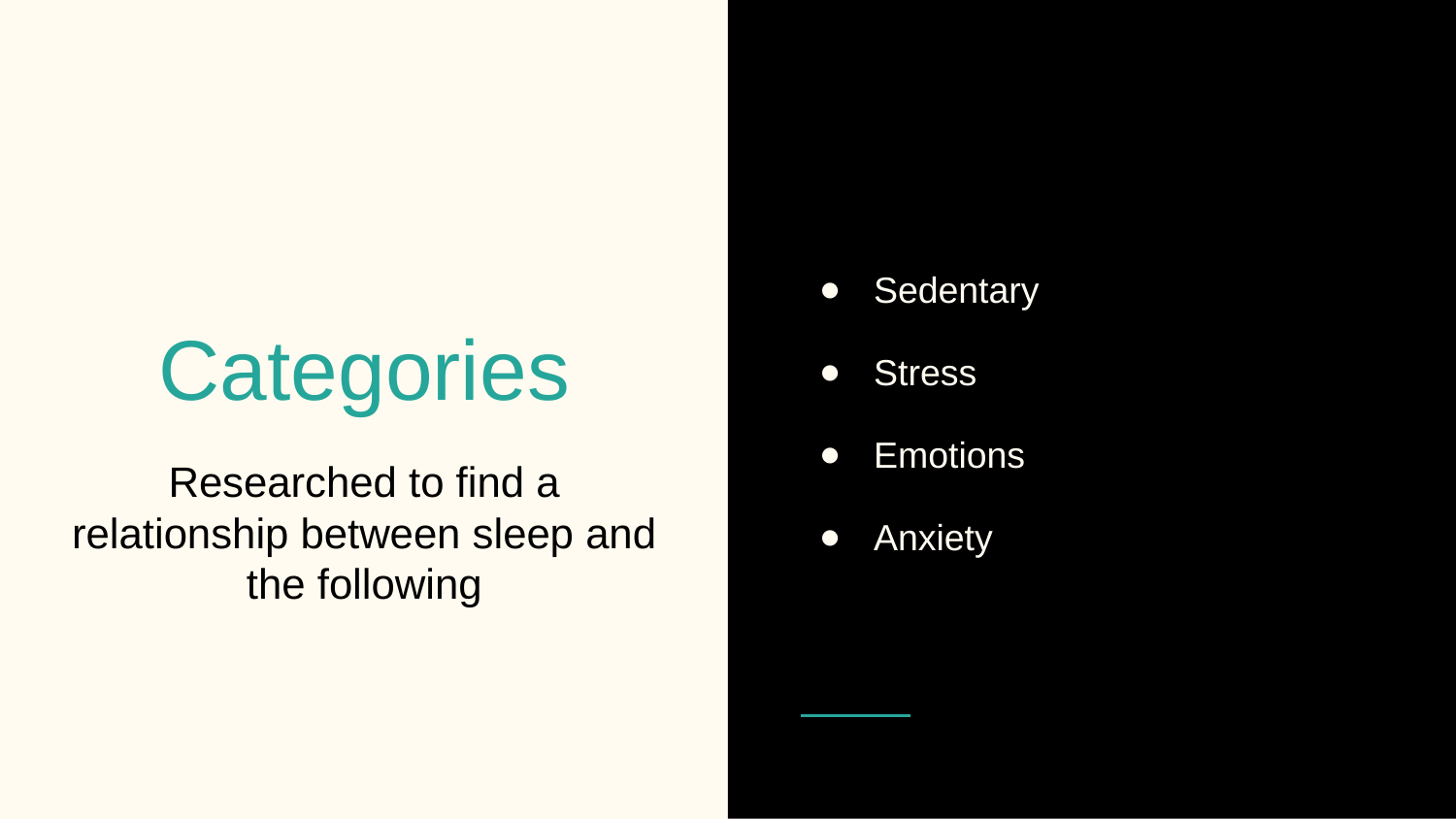

Sedentary
Stress
Emotions
Anxiety
# Categories
Researched to find a relationship between sleep and the following